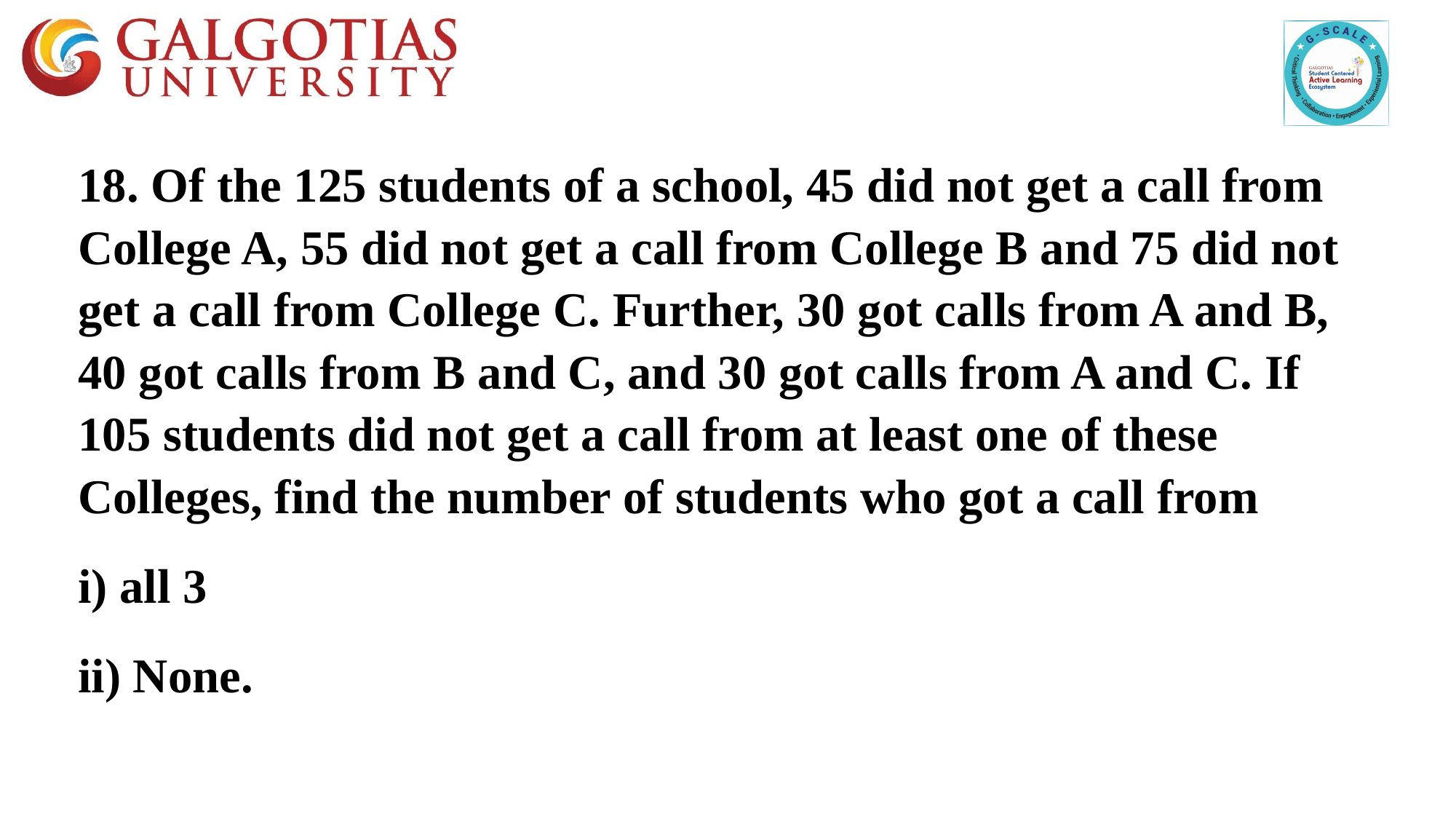

18. Of the 125 students of a school, 45 did not get a call from College A, 55 did not get a call from College B and 75 did not get a call from College C. Further, 30 got calls from A and B, 40 got calls from B and C, and 30 got calls from A and C. If 105 students did not get a call from at least one of these Colleges, find the number of students who got a call from
i) all 3
ii) None.